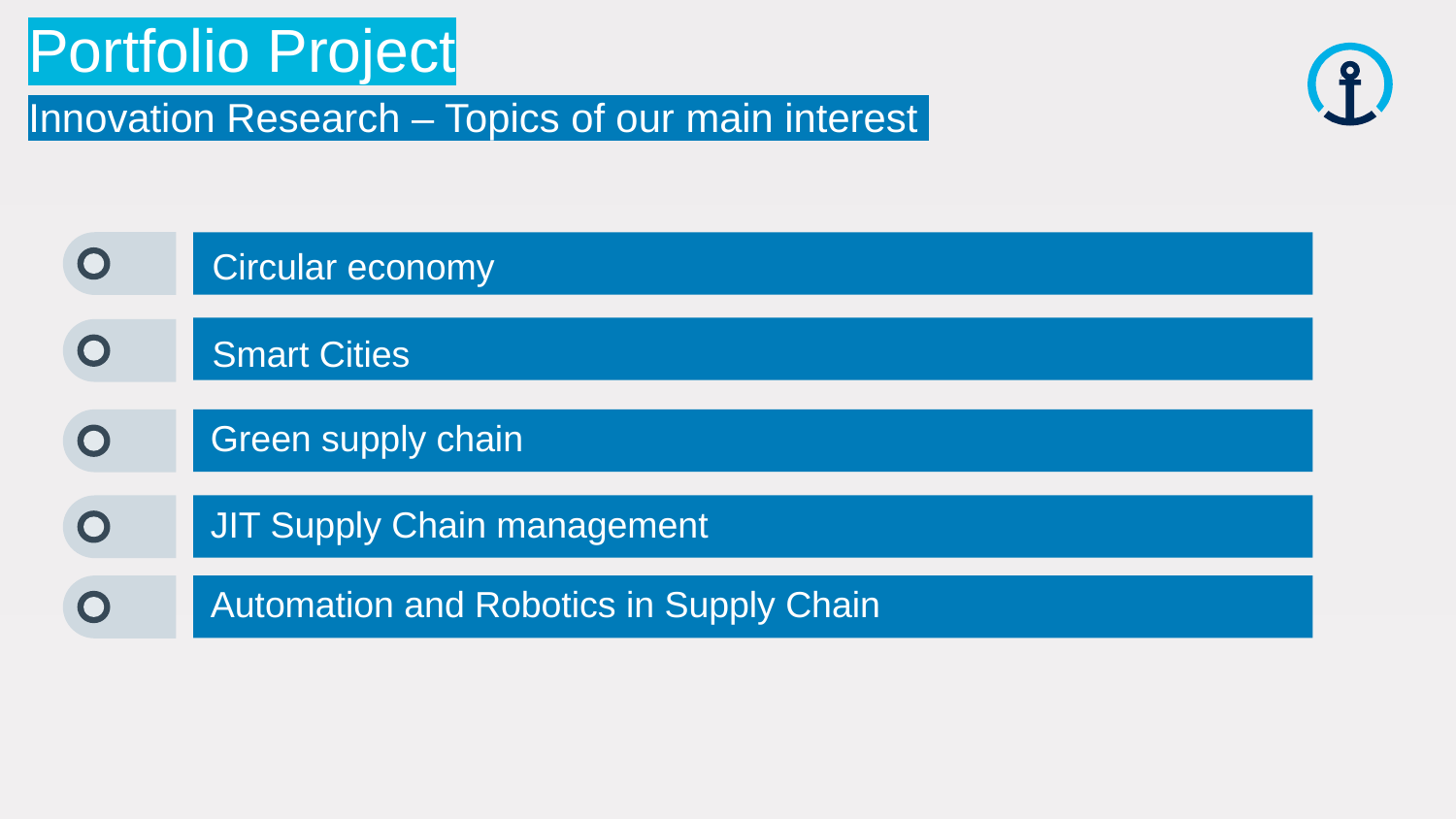

Portfolio Project
Innovation Research – Topics of our main interest

Circular economy

Smart Cities

Green supply chain

JIT Supply Chain management

Automation and Robotics in Supply Chain